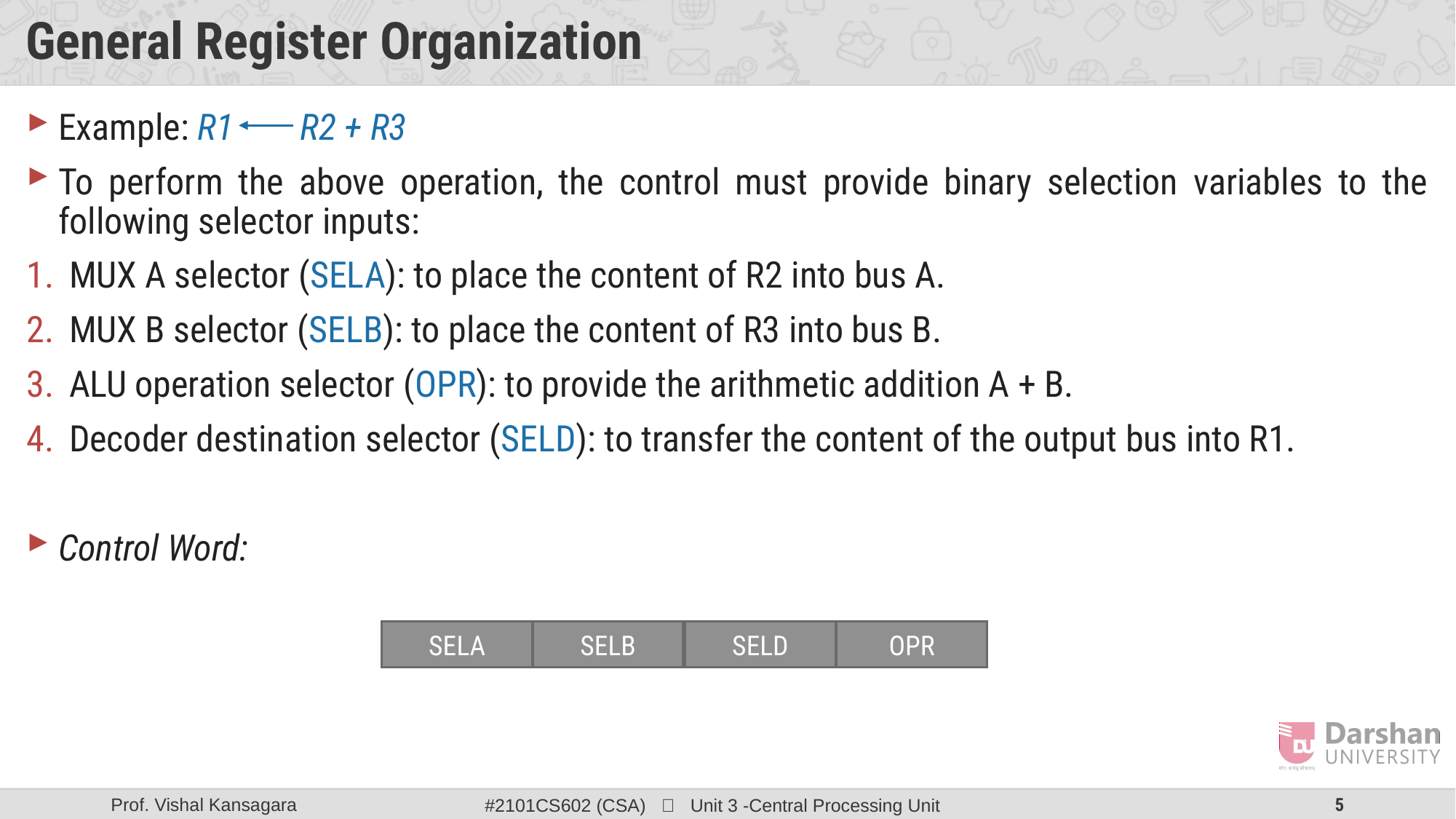

# General Register Organization
Example: R1        R2 + R3
To perform the above operation, the control must provide binary selection variables to the following selector inputs:
MUX A selector (SELA): to place the content of R2 into bus A.
MUX B selector (SELB): to place the content of R3 into bus B.
ALU operation selector (OPR): to provide the arithmetic addition A + B.
Decoder destination selector (SELD): to transfer the content of the output bus into R1.

Control Word:

SELA
SELB
SELD
OPR